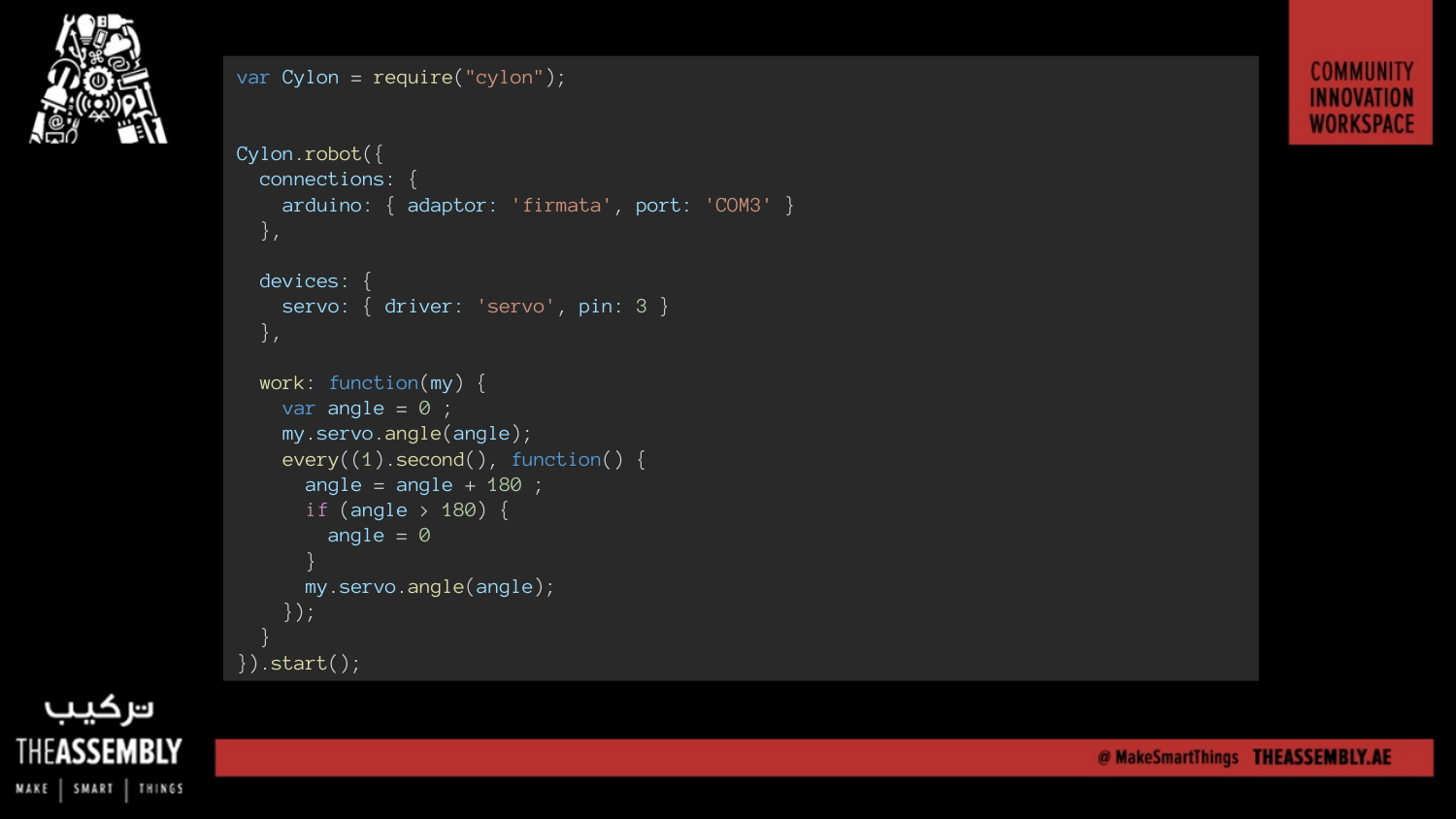

var Cylon = require("cylon");
Cylon.robot({
  connections: {
    arduino: { adaptor: 'firmata', port: 'COM3' }
  },
  devices: {
    servo: { driver: 'servo', pin: 3 }
  },
  work: function(my) {
    var angle = 0 ;
    my.servo.angle(angle);
    every((1).second(), function() {
      angle = angle + 180 ;
      if (angle > 180) {
        angle = 0
      }
      my.servo.angle(angle);
    });
  }
}).start();